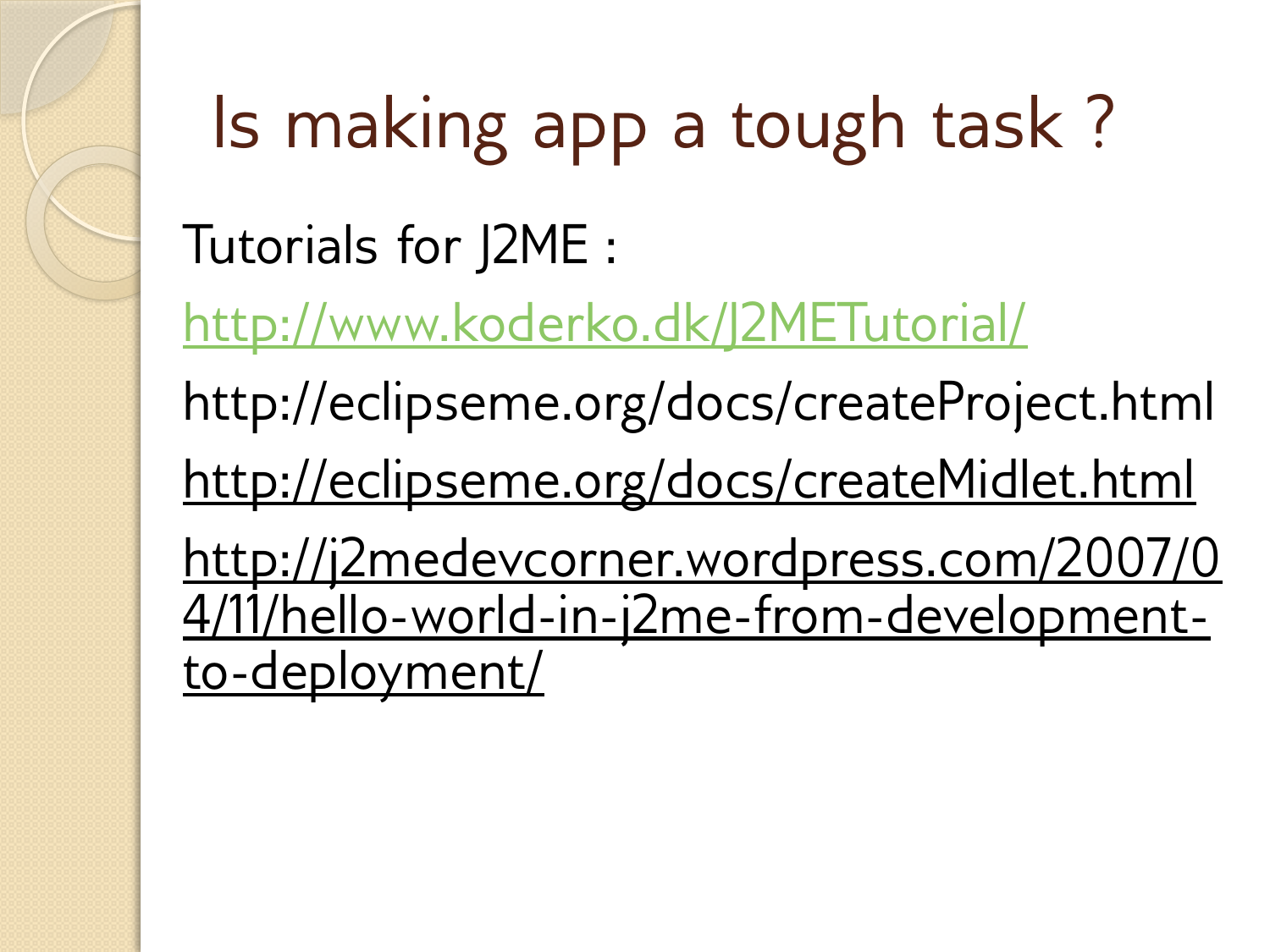

# Is making app a tough task ?
Tutorials for J2ME :
http://www.koderko.dk/J2METutorial/
http://eclipseme.org/docs/createProject.html
http://eclipseme.org/docs/createMidlet.html
http://j2medevcorner.wordpress.com/2007/04/11/hello-world-in-j2me-from-development-to-deployment/